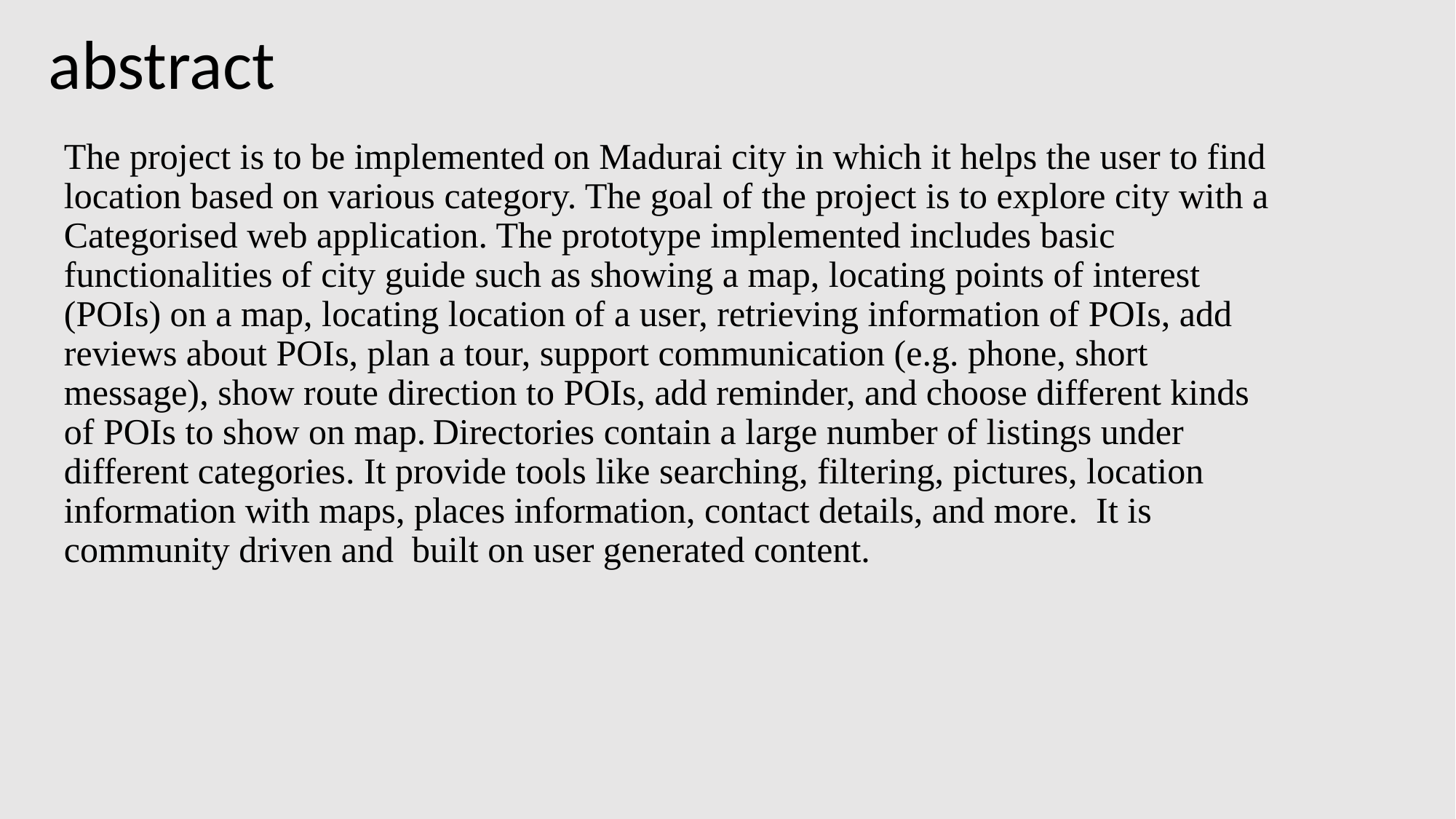

# abstract
The project is to be implemented on Madurai city in which it helps the user to find location based on various category. The goal of the project is to explore city with a Categorised web application. The prototype implemented includes basic functionalities of city guide such as showing a map, locating points of interest (POIs) on a map, locating location of a user, retrieving information of POIs, add reviews about POIs, plan a tour, support communication (e.g. phone, short message), show route direction to POIs, add reminder, and choose different kinds of POIs to show on map. Directories contain a large number of listings under different categories. It provide tools like searching, filtering, pictures, location information with maps, places information, contact details, and more.  It is community driven and  built on user generated content.